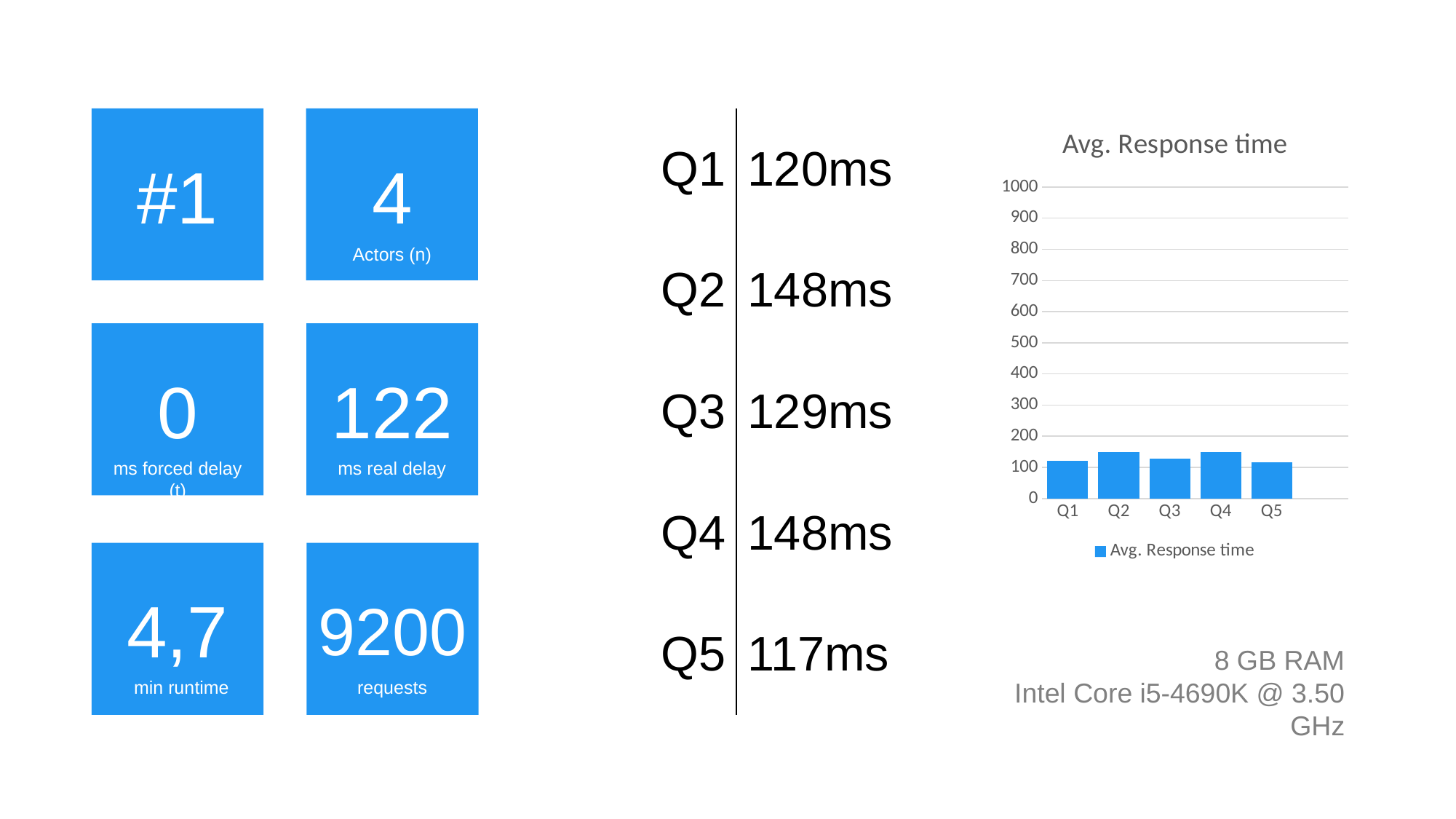

4

### Chart:

| Category | Avg. Response time |
|---|---|
| Q1 | 120.0 |
| Q2 | 148.0 |
| Q3 | 129.0 |
| Q4 | 148.0 |
| Q5 | 117.0 |
| Q1 | 120ms |
| --- | --- |
| Q2 | 148ms |
| Q3 | 129ms |
| Q4 | 148ms |
| Q5 | 117ms |
#1
Actors (n)
0
122
ms forced delay (t)
ms real delay
4,7
9200
8 GB RAM
Intel Core i5-4690K @ 3.50 GHz
min runtime
requests